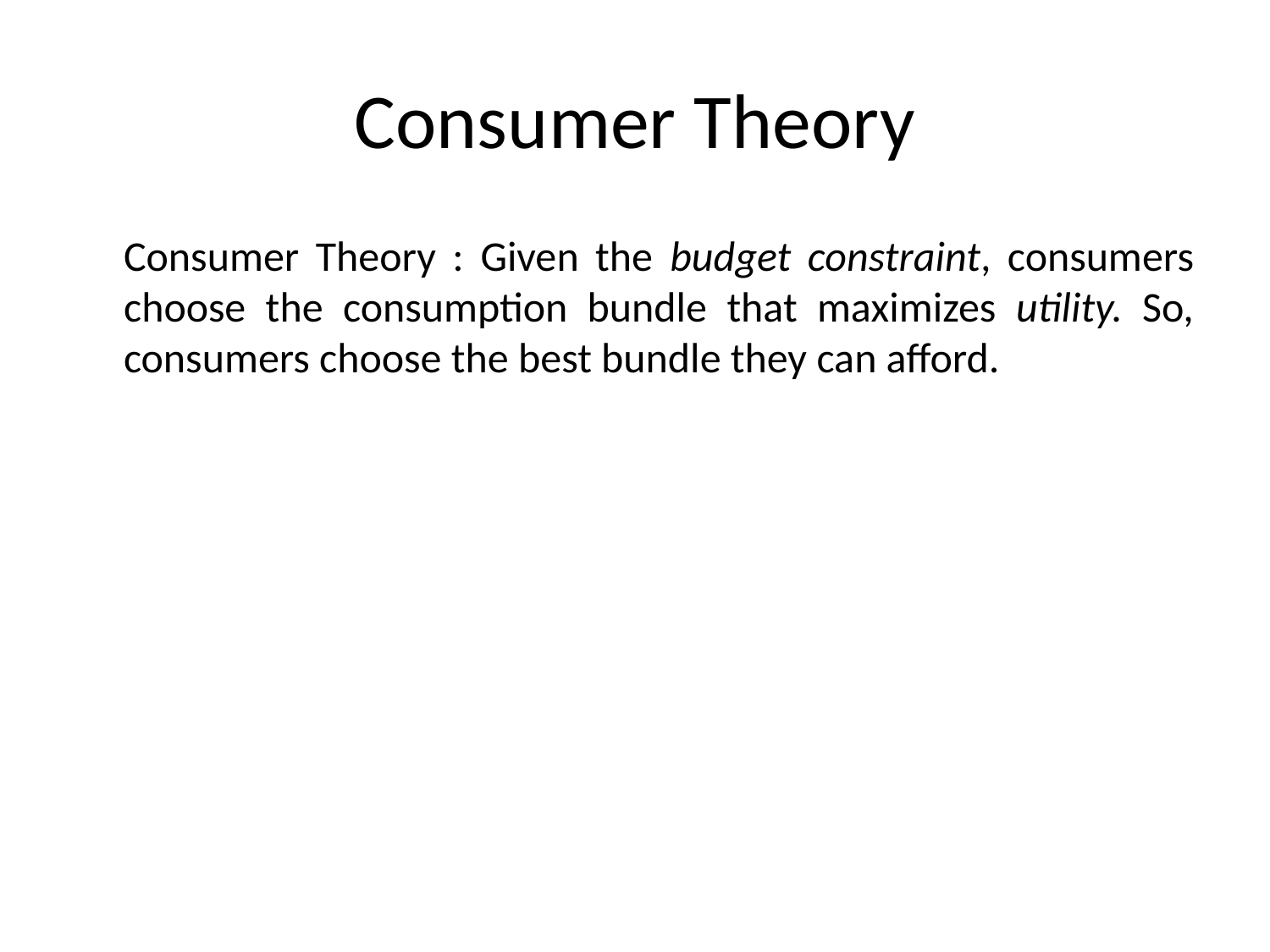

Consumer Theory
	Consumer Theory : Given the budget constraint, consumers choose the consumption bundle that maximizes utility. So, consumers choose the best bundle they can afford.